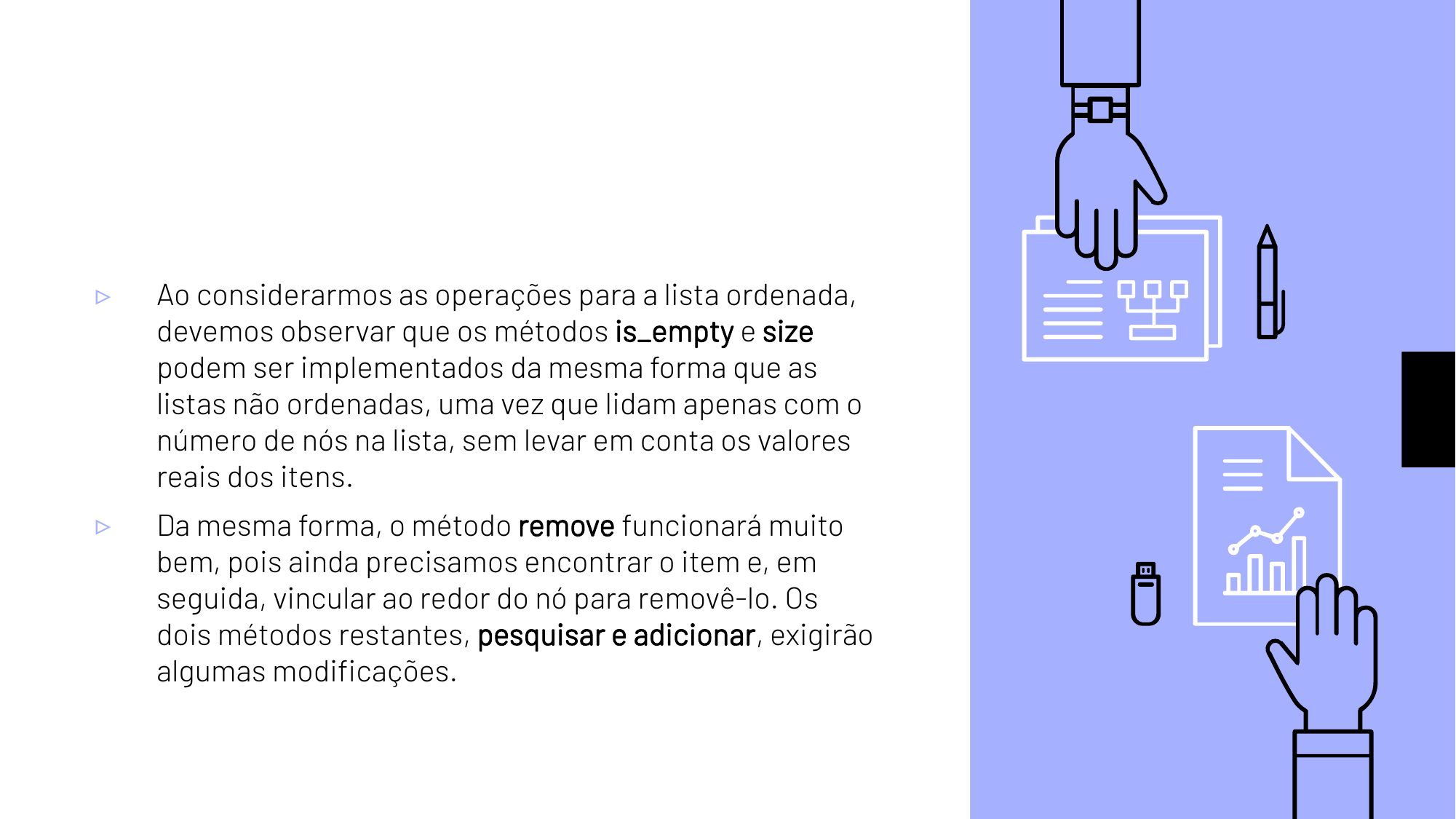

#
Ao considerarmos as operações para a lista ordenada, devemos observar que os métodos is_empty e size podem ser implementados da mesma forma que as listas não ordenadas, uma vez que lidam apenas com o número de nós na lista, sem levar em conta os valores reais dos itens.
Da mesma forma, o método remove funcionará muito bem, pois ainda precisamos encontrar o item e, em seguida, vincular ao redor do nó para removê-lo. Os dois métodos restantes, pesquisar e adicionar, exigirão algumas modificações.